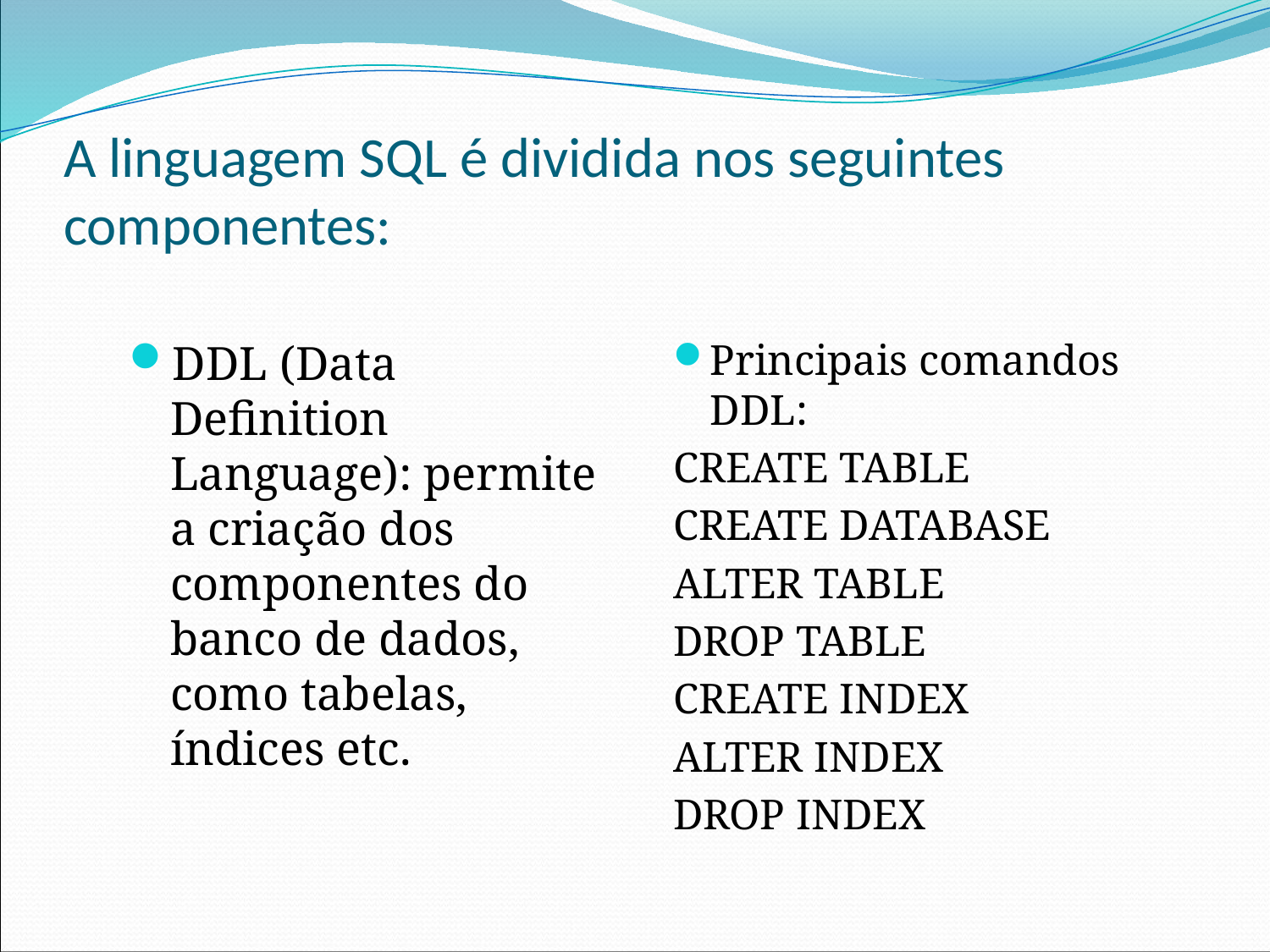

# A linguagem SQL é dividida nos seguintes componentes:
DDL (Data Definition Language): permite a criação dos componentes do banco de dados, como tabelas, índices etc.

Principais comandos DDL:
CREATE TABLE
CREATE DATABASE
ALTER TABLE
DROP TABLE
CREATE INDEX
ALTER INDEX
DROP INDEX